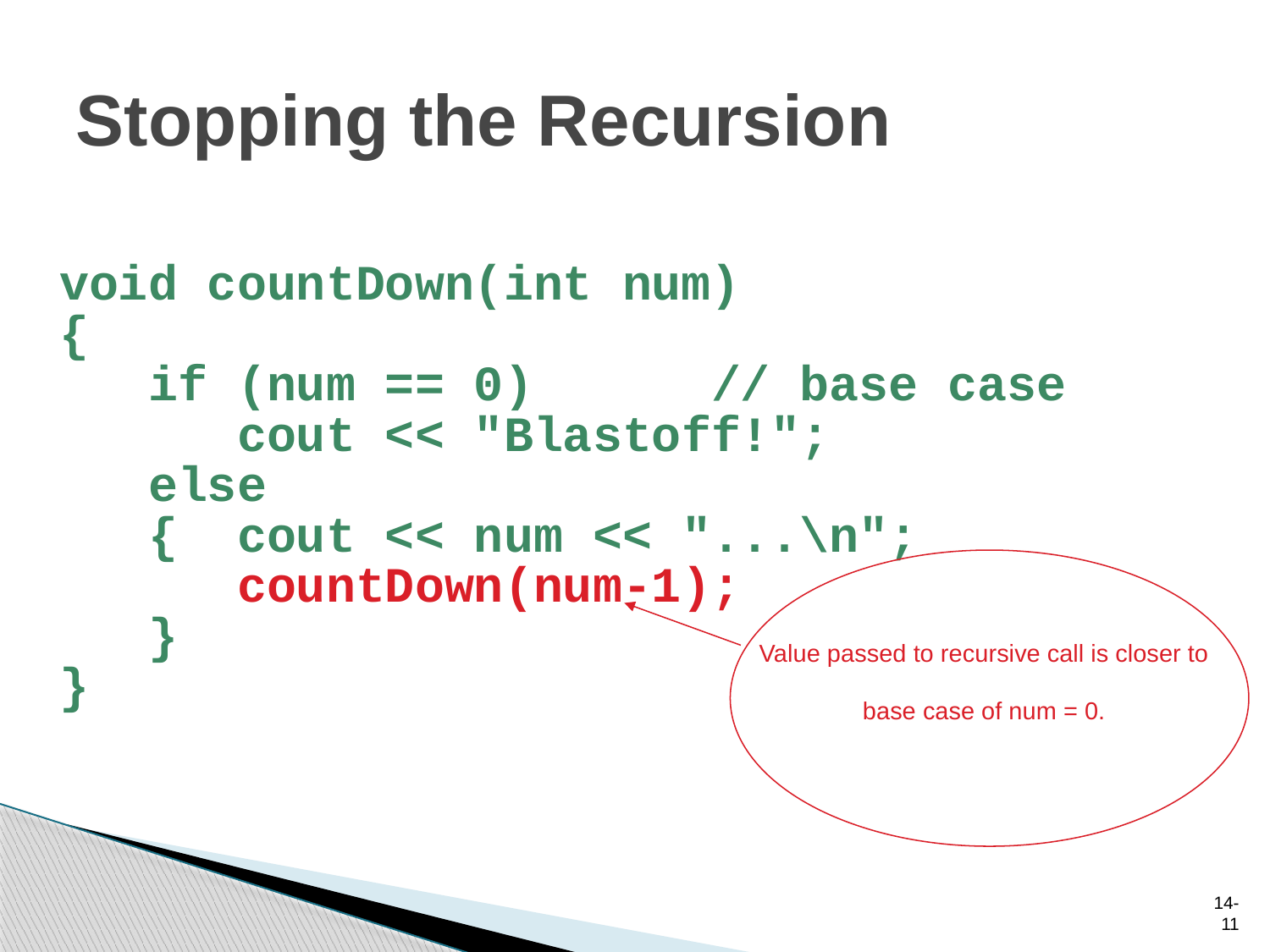

# Stopping the Recursion
void countDown(int num)
{
   if (num == 0)      // base case
      cout << "Blastoff!";
   else
   {  cout << num << "...\n";
      countDown(num-1);
   }
}

Value passed to recursive call is closer to base case of num = 0.

14-11